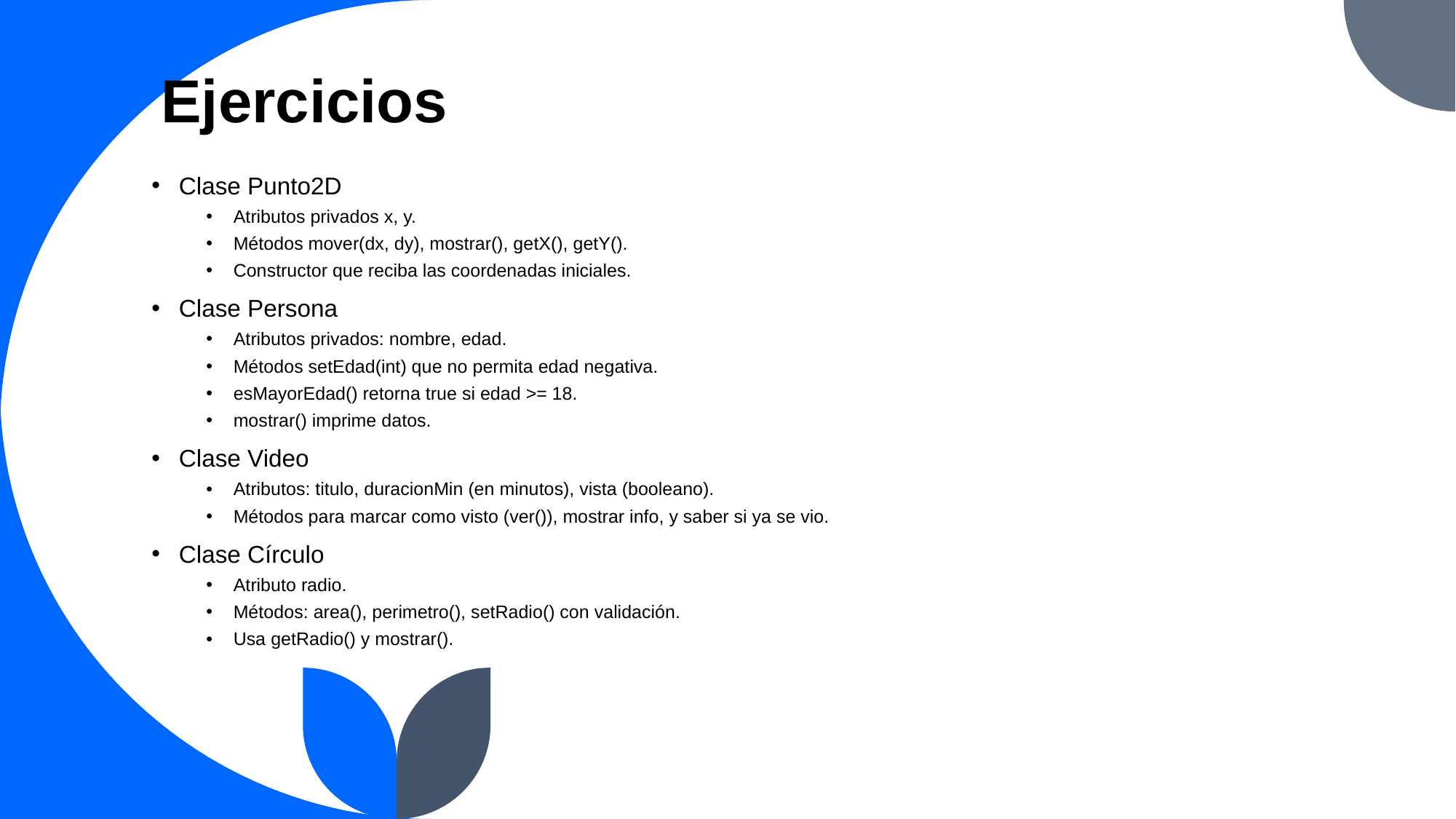

# Ejercicios
Clase Punto2D
Atributos privados x, y.
Métodos mover(dx, dy), mostrar(), getX(), getY().
Constructor que reciba las coordenadas iniciales.
Clase Persona
Atributos privados: nombre, edad.
Métodos setEdad(int) que no permita edad negativa.
esMayorEdad() retorna true si edad >= 18.
mostrar() imprime datos.
Clase Video
Atributos: titulo, duracionMin (en minutos), vista (booleano).
Métodos para marcar como visto (ver()), mostrar info, y saber si ya se vio.
Clase Círculo
Atributo radio.
Métodos: area(), perimetro(), setRadio() con validación.
Usa getRadio() y mostrar().